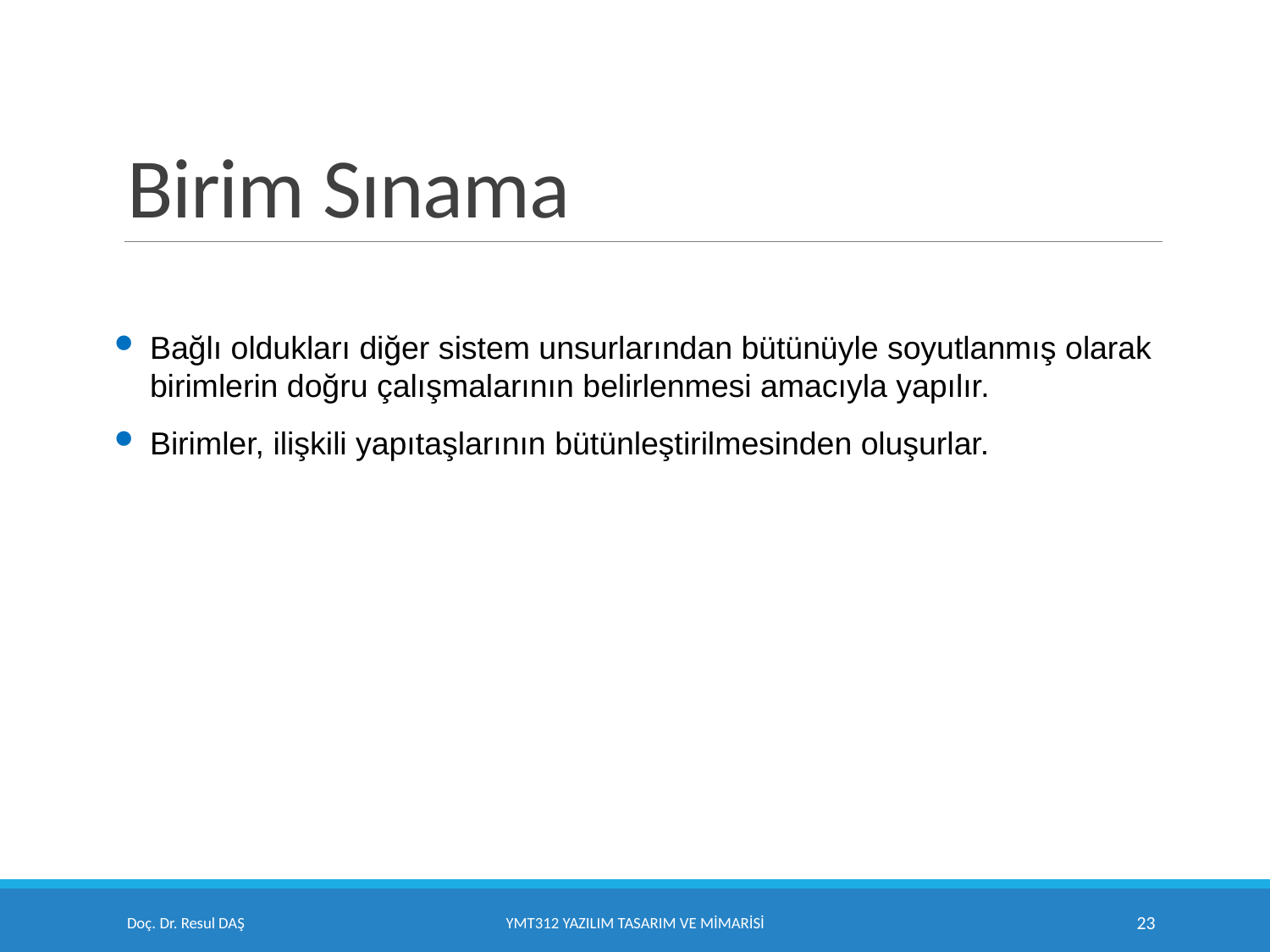

# Birim Sınama

Bağlı oldukları diğer sistem unsurlarından bütünüyle soyutlanmış olarak birimlerin doğru çalışmalarının belirlenmesi amacıyla yapılır.
Birimler, ilişkili yapıtaşlarının bütünleştirilmesinden oluşurlar.
Doç. Dr. Resul DAŞ
YMT312 Yazılım Tasarım ve Mimarisi
23